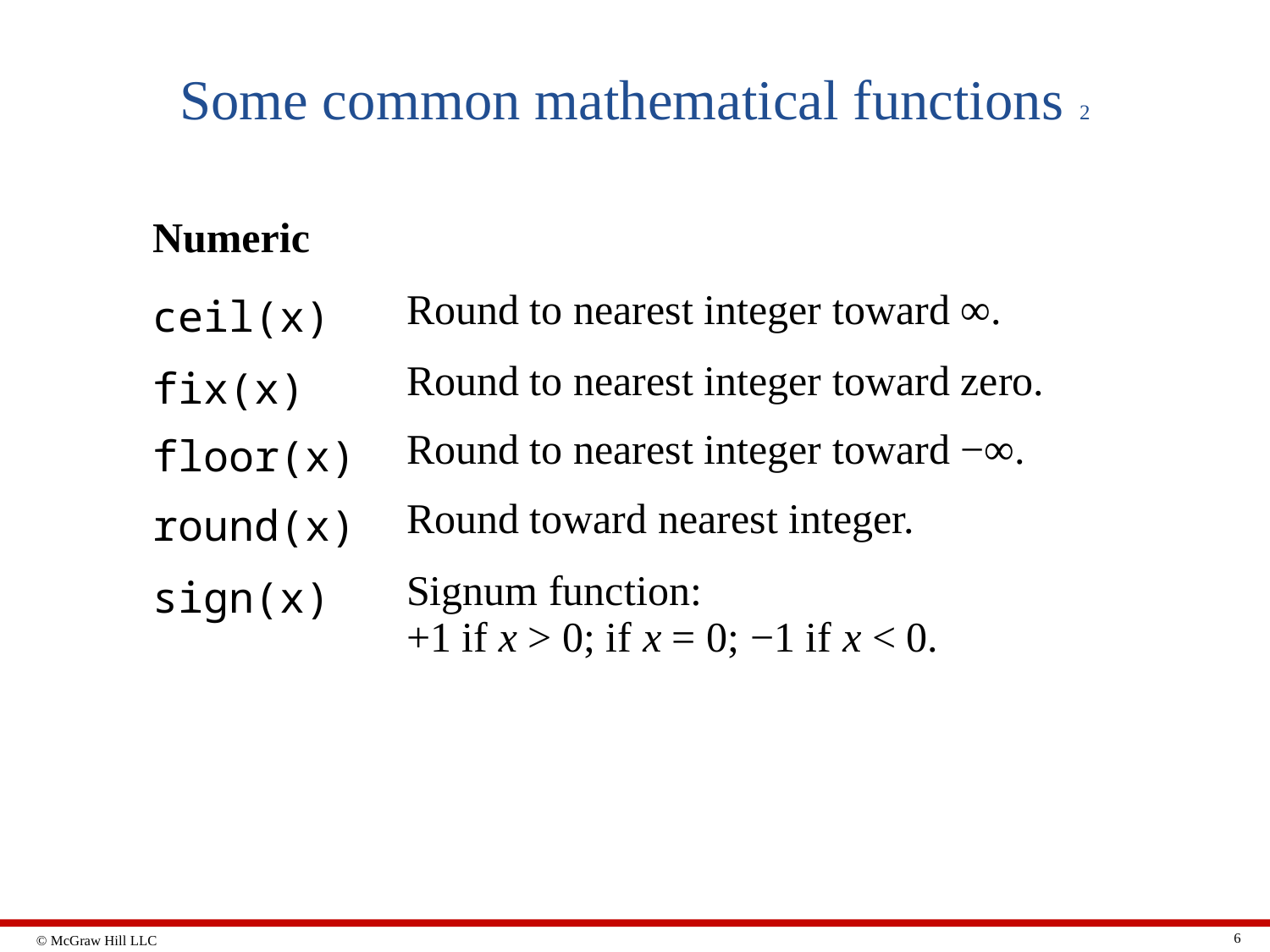

# Some common mathematical functions 2
| Numeric |  |
| --- | --- |
| ceil(x) | Round to nearest integer toward ∞. |
| fix(x) | Round to nearest integer toward zero. |
| floor(x) | Round to nearest integer toward −∞. |
| round(x) | Round toward nearest integer. |
| sign(x) | Signum function: +1 if x > 0; if x = 0; −1 if x < 0. |
A table summarizes data divided into a subsection: Numeric. Column 1 has no header and notes symbol of function. Column 2 notes function.
6